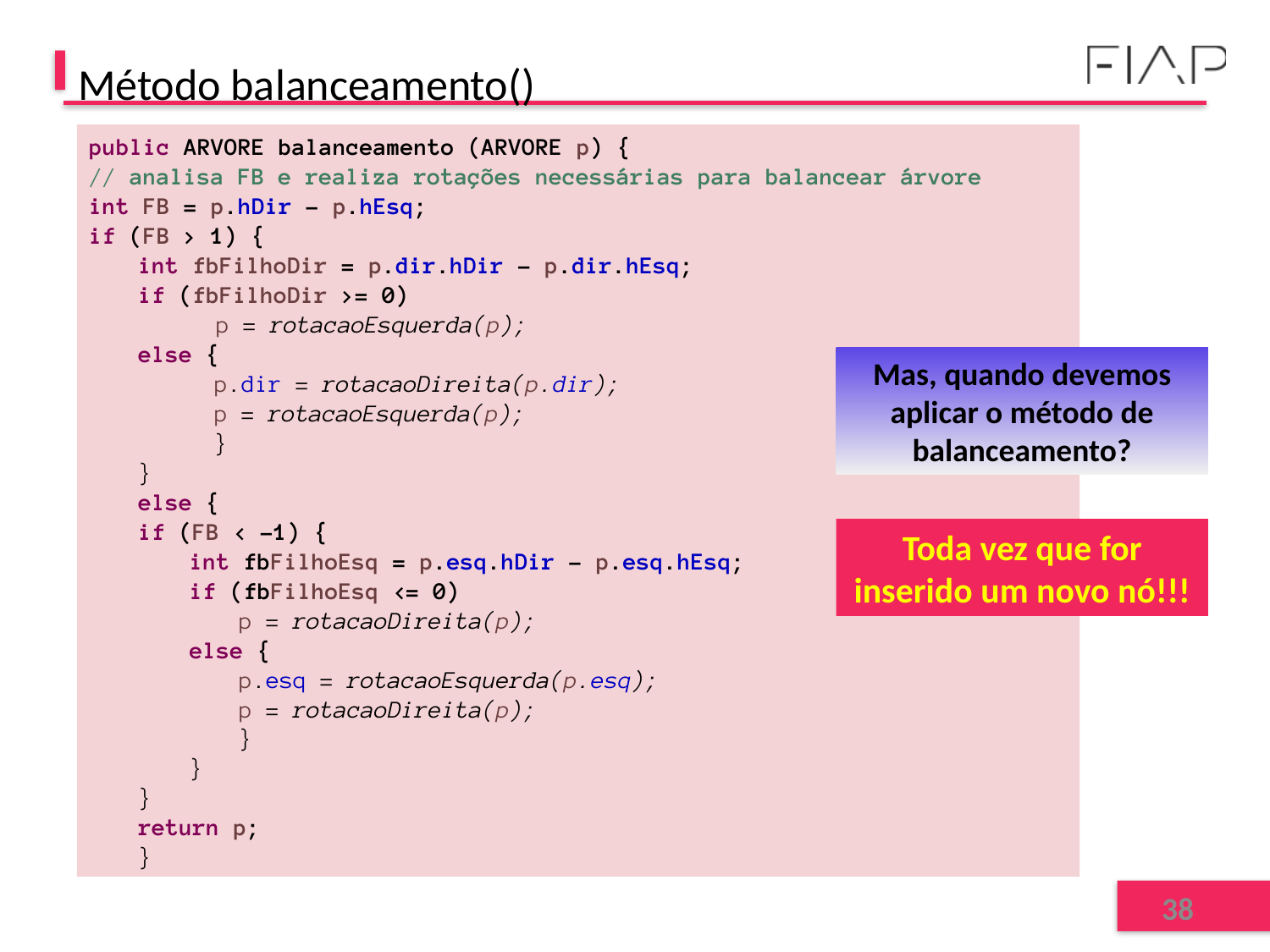

# Método balanceamento()
public ARVORE balanceamento (ARVORE p) {
// analisa FB e realiza rotações necessárias para balancear árvore
int FB = p.hDir - p.hEsq;
if (FB > 1) {
int fbFilhoDir = p.dir.hDir - p.dir.hEsq;
if (fbFilhoDir >= 0)
	p = rotacaoEsquerda(p);
else {
p.dir = rotacaoDireita(p.dir);
p = rotacaoEsquerda(p);
}
}
else {
if (FB < -1) {
int fbFilhoEsq = p.esq.hDir - p.esq.hEsq;
if (fbFilhoEsq <= 0)
p = rotacaoDireita(p);
else {
p.esq = rotacaoEsquerda(p.esq);
p = rotacaoDireita(p);
}
}
}
return p;
}
Mas, quando devemos aplicar o método de balanceamento?
Toda vez que for inserido um novo nó!!!
38